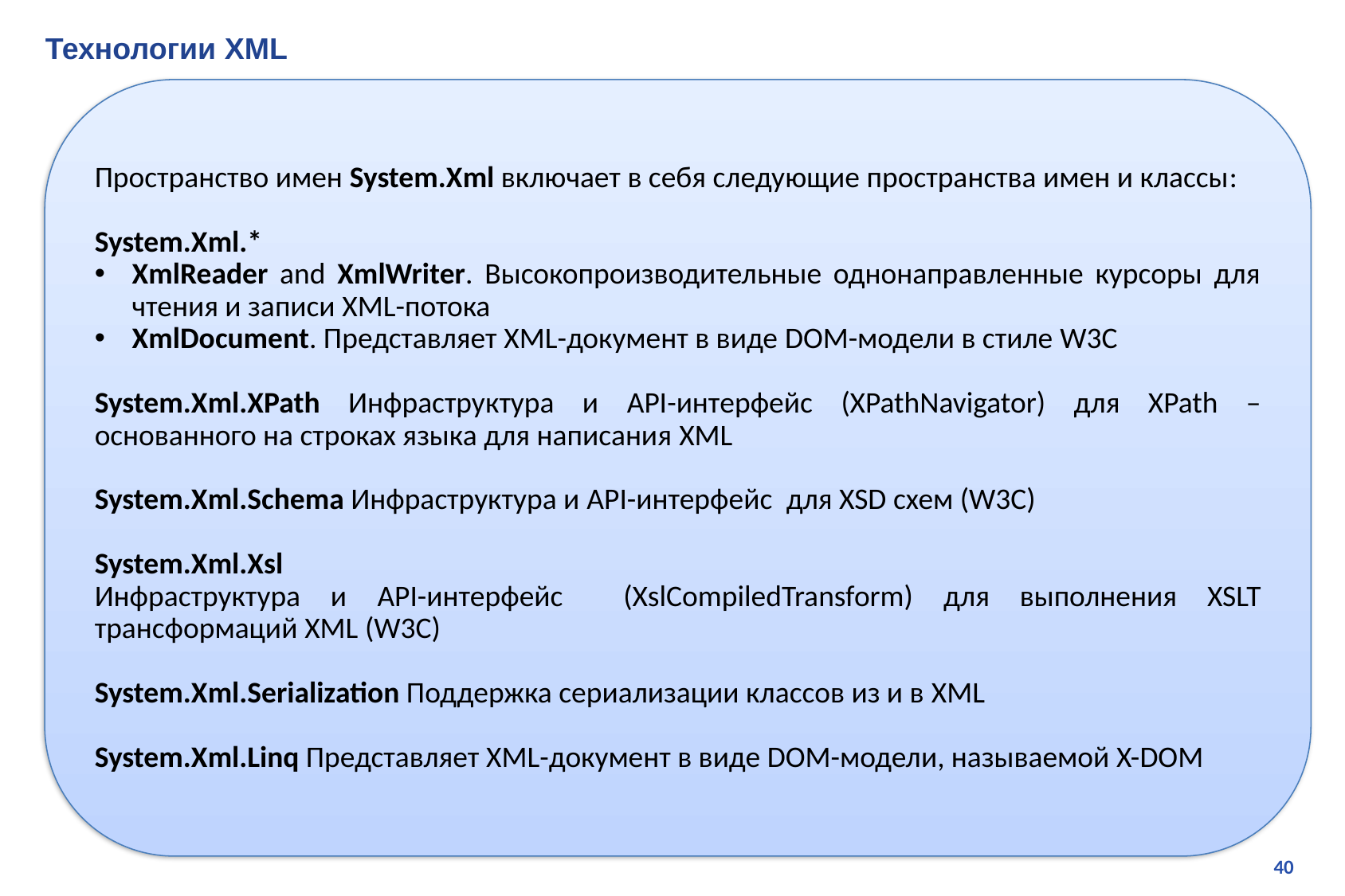

# Технологии XML
Пространство имен System.Xml включает в себя следующие пространства имен и классы:

System.Xml.*
XmlReader and XmlWriter. Высокопроизводительные однонаправленные курсоры для чтения и записи XML-потока
XmlDocument. Представляет XML-документ в виде DOM-модели в стиле W3C

System.Xml.XPath Инфраструктура и API-интерфейс (XPathNavigator) для XPath – основанного на строках языка для написания XML

System.Xml.Schema Инфраструктура и API-интерфейс  для XSD схем (W3C)

System.Xml.Xsl
Инфраструктура и API-интерфейс  (XslCompiledTransform) для выполнения XSLT трансформаций XML (W3C)

System.Xml.Serialization Поддержка сериализации классов из и в XML

System.Xml.Linq Представляет XML-документ в виде DOM-модели, называемой X-DOM